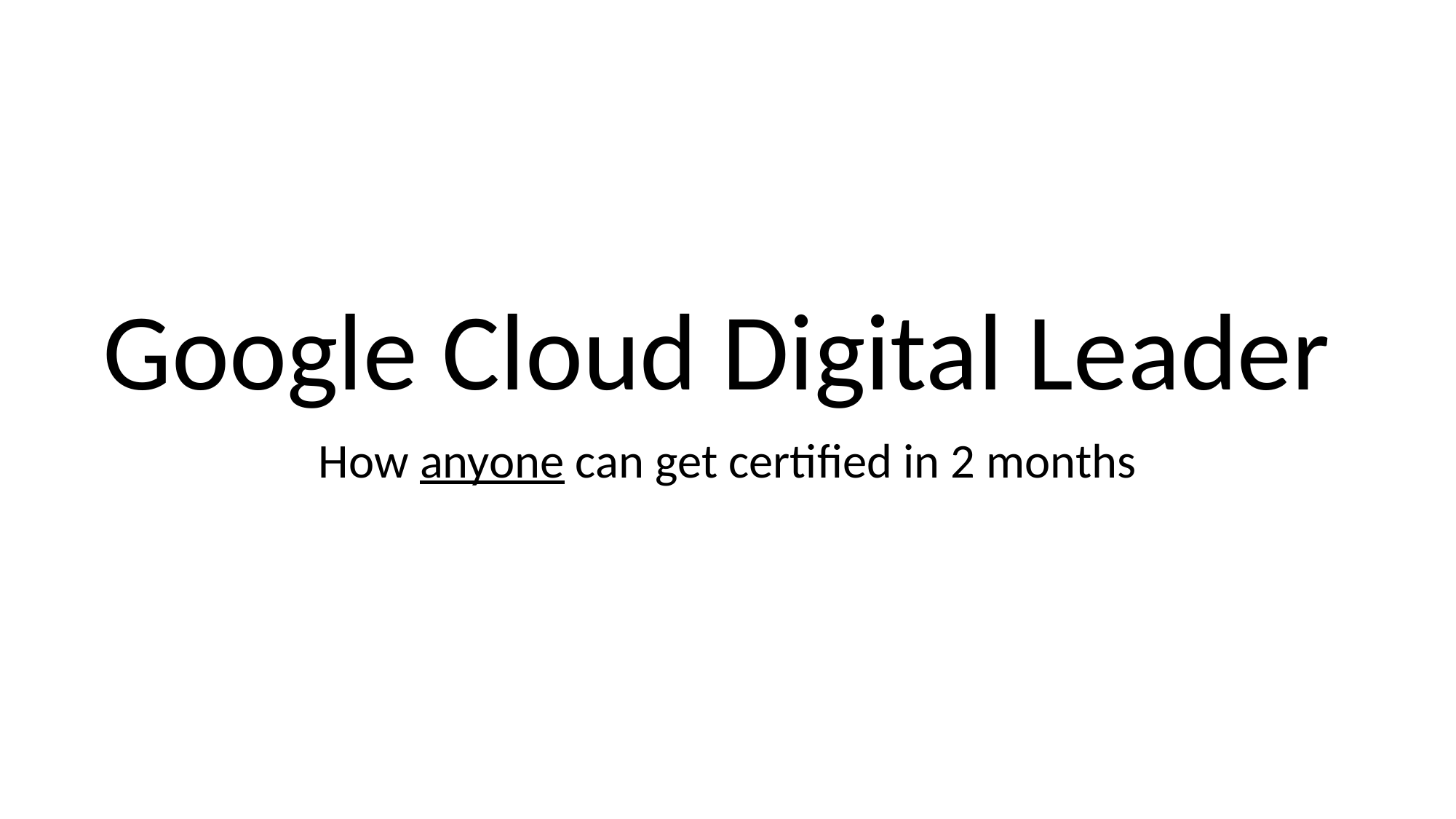

# Google Cloud Digital Leader
How anyone can get certified in 2 months